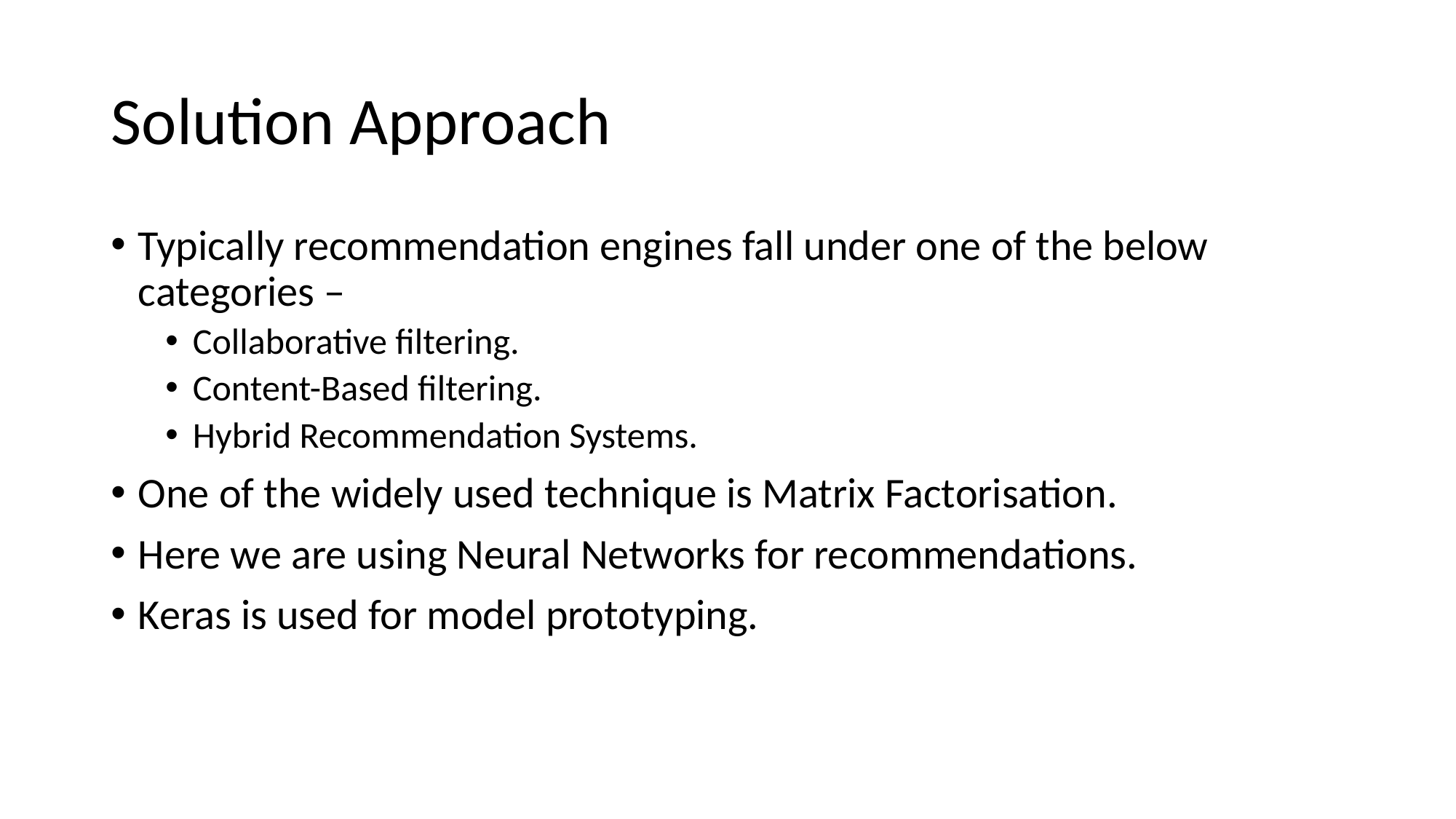

# Solution Approach
Typically recommendation engines fall under one of the below categories –
Collaborative filtering.
Content-Based filtering.
Hybrid Recommendation Systems.
One of the widely used technique is Matrix Factorisation.
Here we are using Neural Networks for recommendations.
Keras is used for model prototyping.